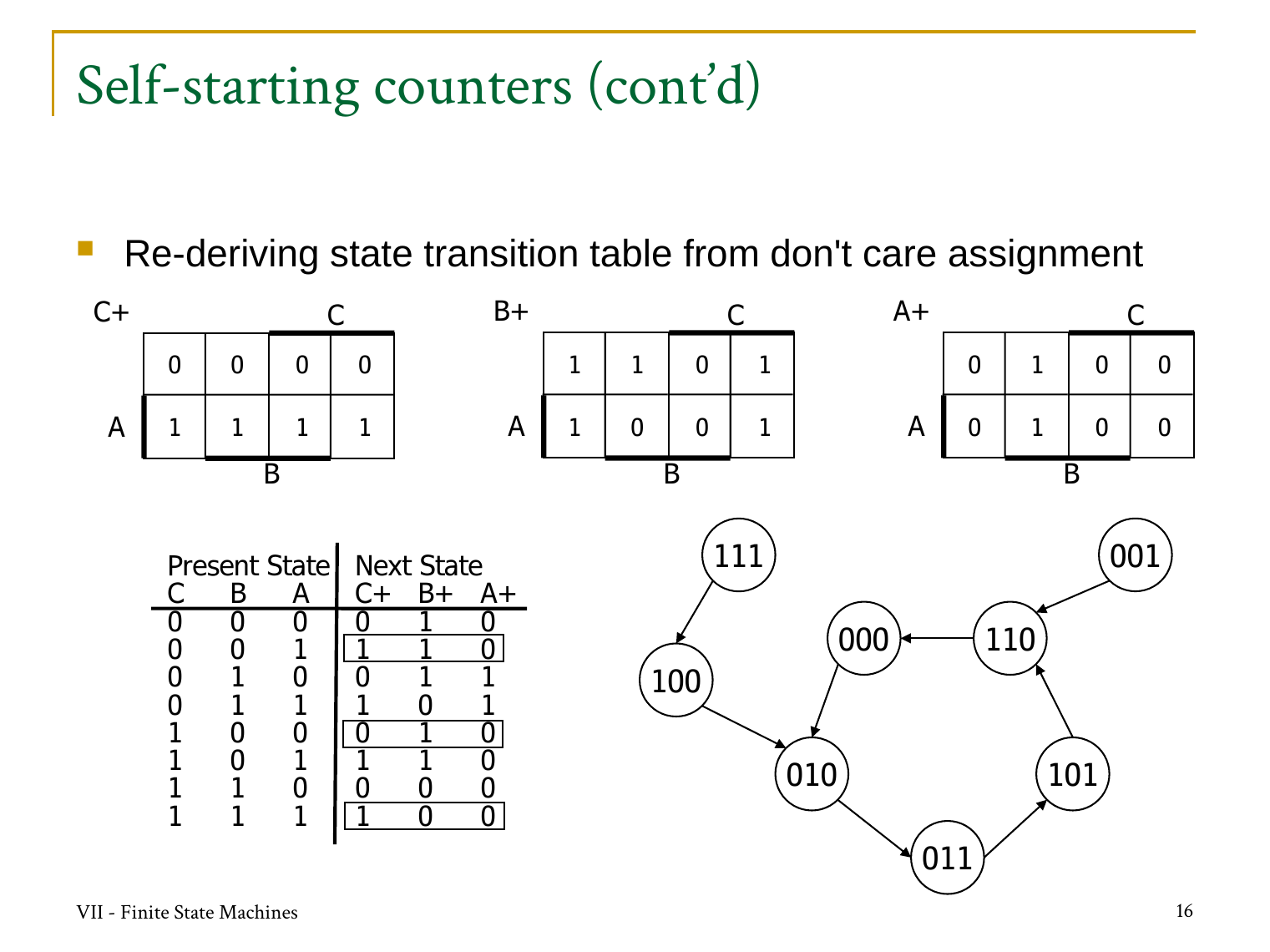

# Self-starting counters (cont’d)
Re-deriving state transition table from don't care assignment
B+
C

1	1
1	0
0	1
0	1

A

B
A+
C

0	1
0	1
0	0
0	0

A

B
C+
C

0	0
1	1
0	0
1	1

A

B
111
001

Present State	Next State
C	B	A	C+	B+	A+
0	0	0	0	1	0
0	0	1	1	1	0
0	1	0	0	1	1
0	1	1	1	0	1
1	0	0	0	1	0
1	0	1	1	1	0
1	1	0	0	0	0
1	1	1	1	0	0

000
110
010
101
011

100

VII - Finite State Machines
16